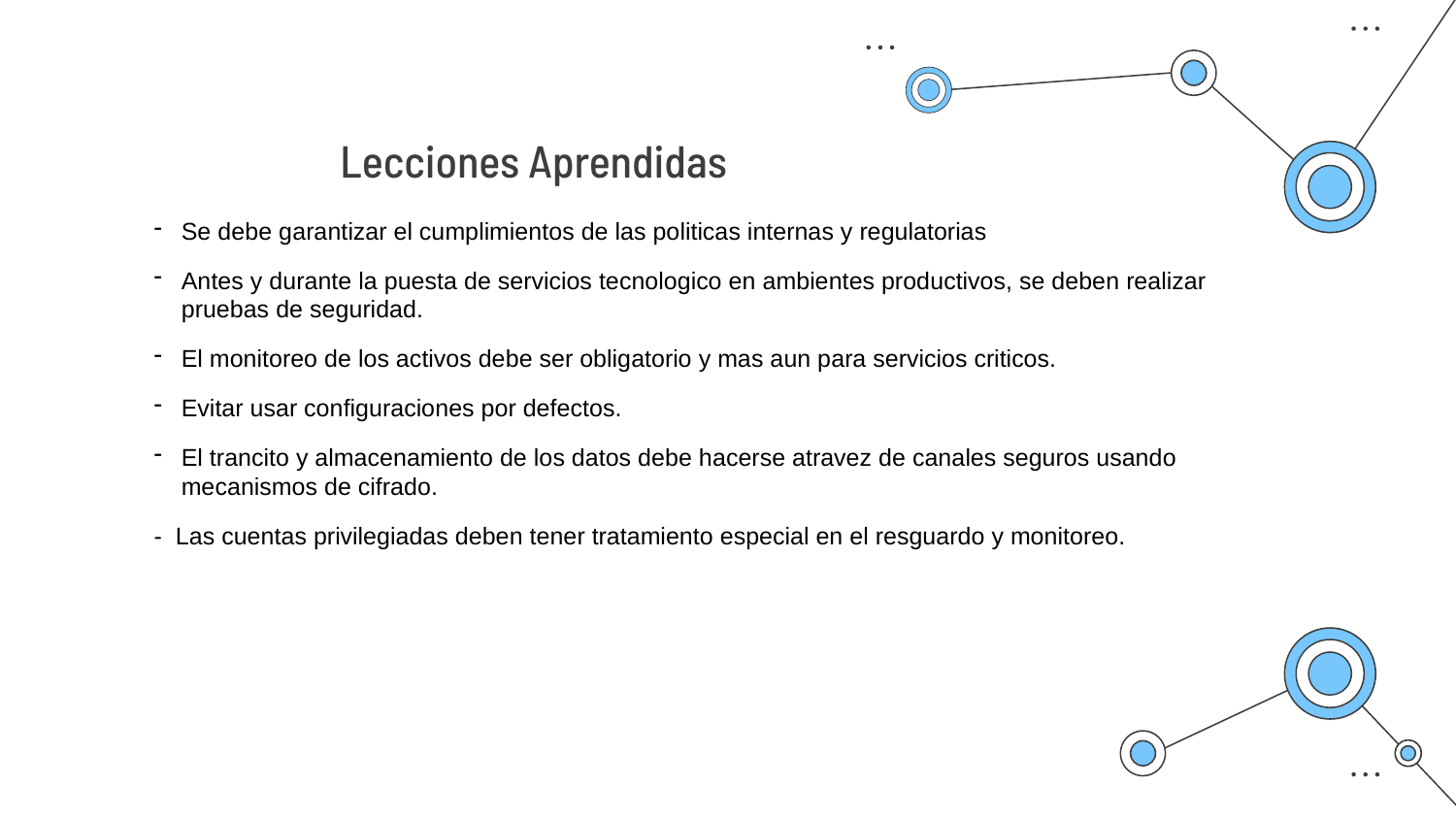

# Lecciones Aprendidas
Se debe garantizar el cumplimientos de las politicas internas y regulatorias
Antes y durante la puesta de servicios tecnologico en ambientes productivos, se deben realizar pruebas de seguridad.
El monitoreo de los activos debe ser obligatorio y mas aun para servicios criticos.
Evitar usar configuraciones por defectos.
El trancito y almacenamiento de los datos debe hacerse atravez de canales seguros usando mecanismos de cifrado.
-  Las cuentas privilegiadas deben tener tratamiento especial en el resguardo y monitoreo.